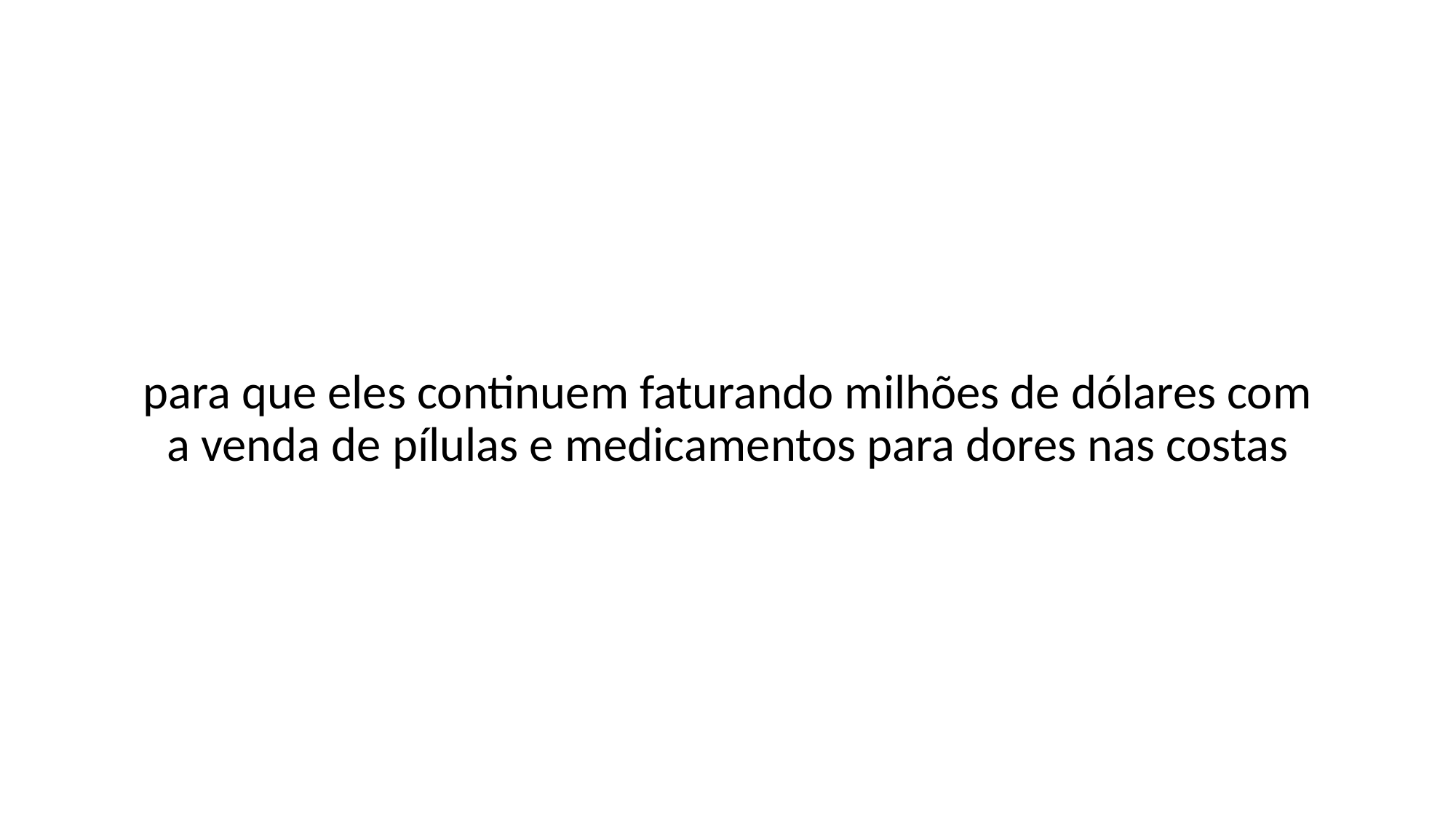

para que eles continuem faturando milhões de dólares com a venda de pílulas e medicamentos para dores nas costas